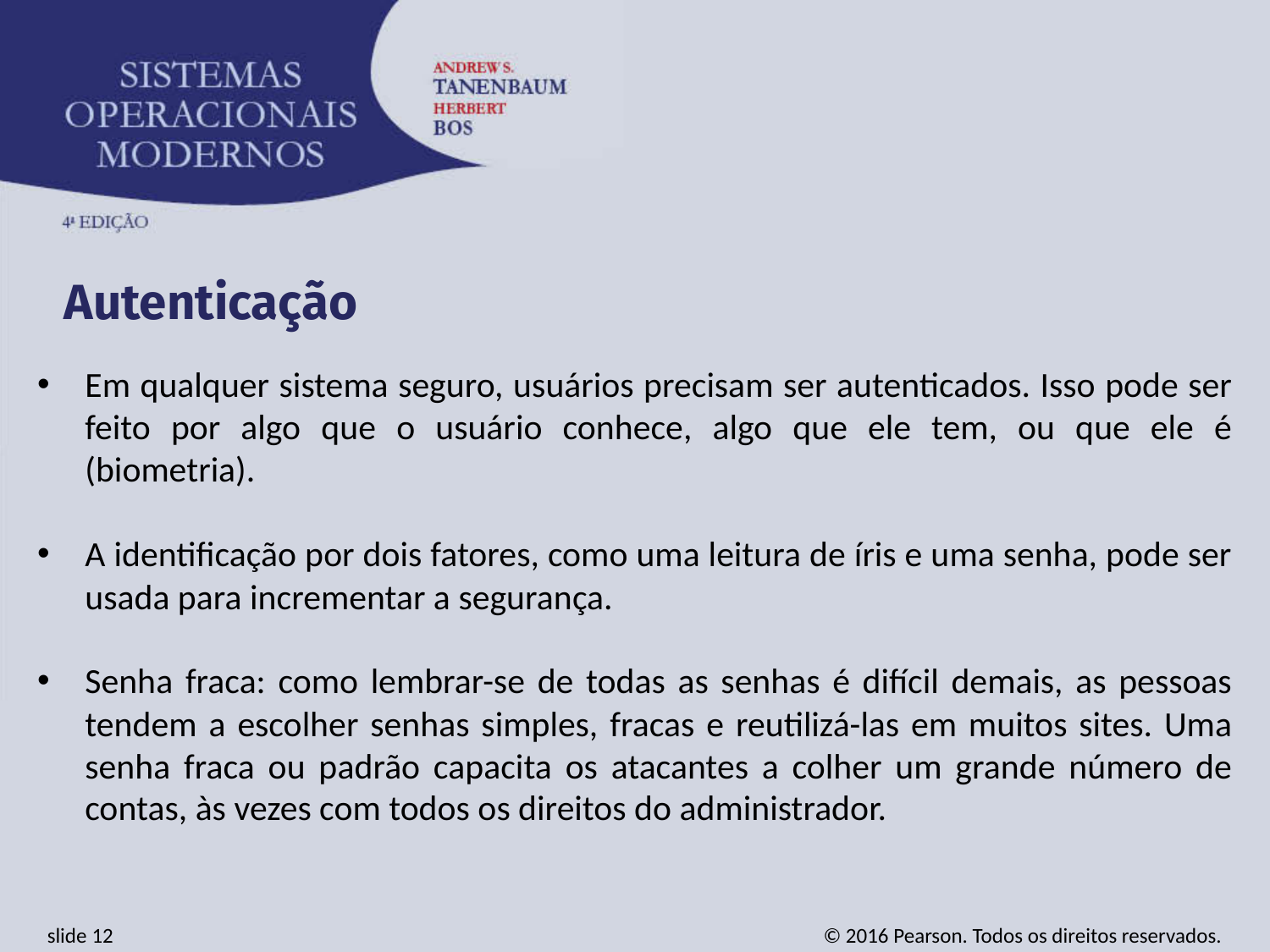

Autenticação
Em qualquer sistema seguro, usuários precisam ser autenticados. Isso pode ser feito por algo que o usuário conhece, algo que ele tem, ou que ele é (biometria).

A identificação por dois fatores, como uma leitura de íris e uma senha, pode ser usada para incrementar a segurança.

Senha fraca: como lembrar-se de todas as senhas é difícil demais, as pessoas tendem a escolher senhas simples, fracas e reutilizá-las em muitos sites. Uma senha fraca ou padrão capacita os atacantes a colher um grande número de contas, às vezes com todos os direitos do administrador.